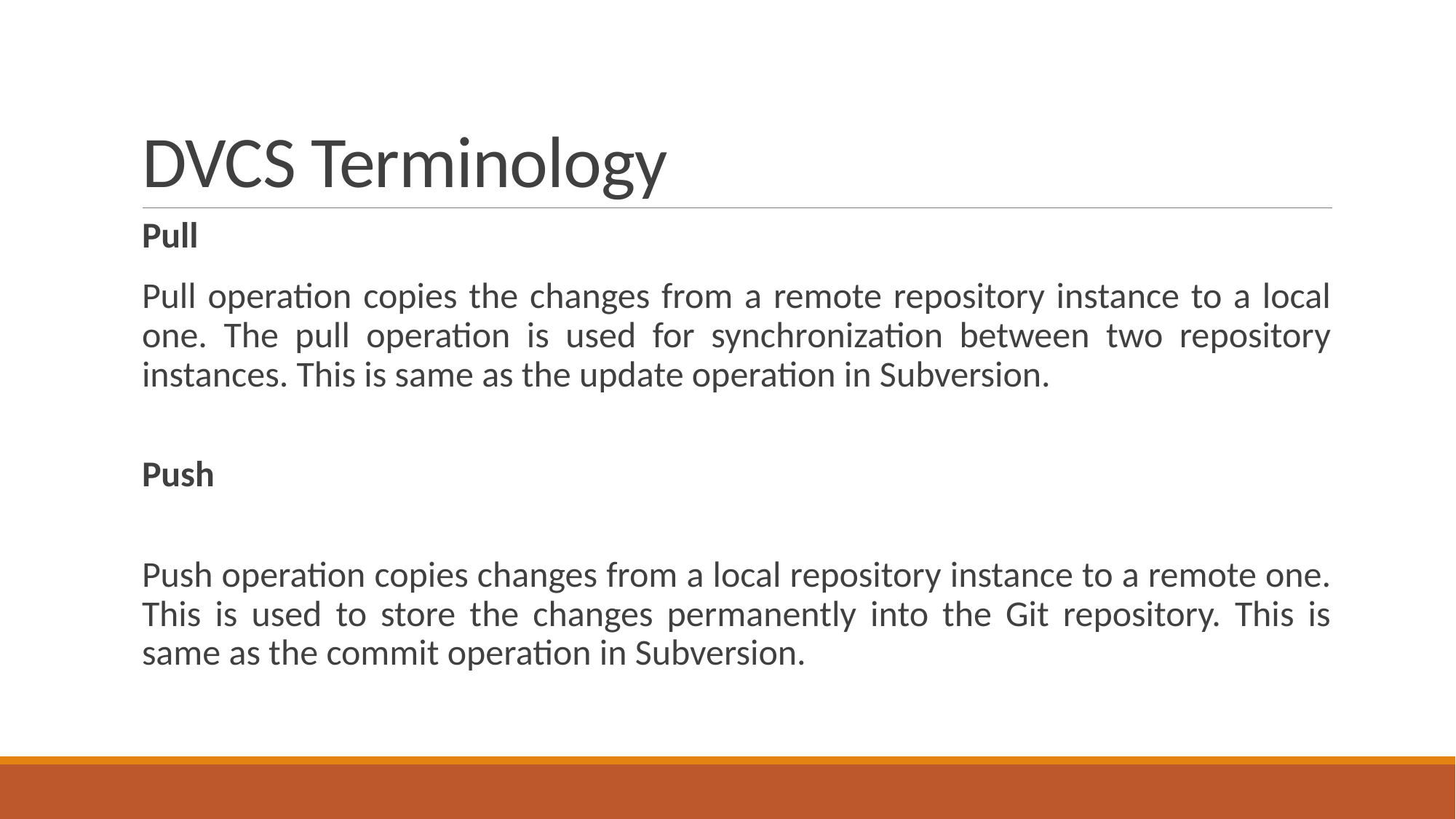

# DVCS Terminology
Pull
Pull operation copies the changes from a remote repository instance to a local
one. The pull operation is used for synchronization between two repository
instances. This is same as the update operation in Subversion.
Push
Push operation copies changes from a local repository instance to a remote one.
This is used to store the changes permanently into the Git repository. This is
same as the commit operation in Subversion.